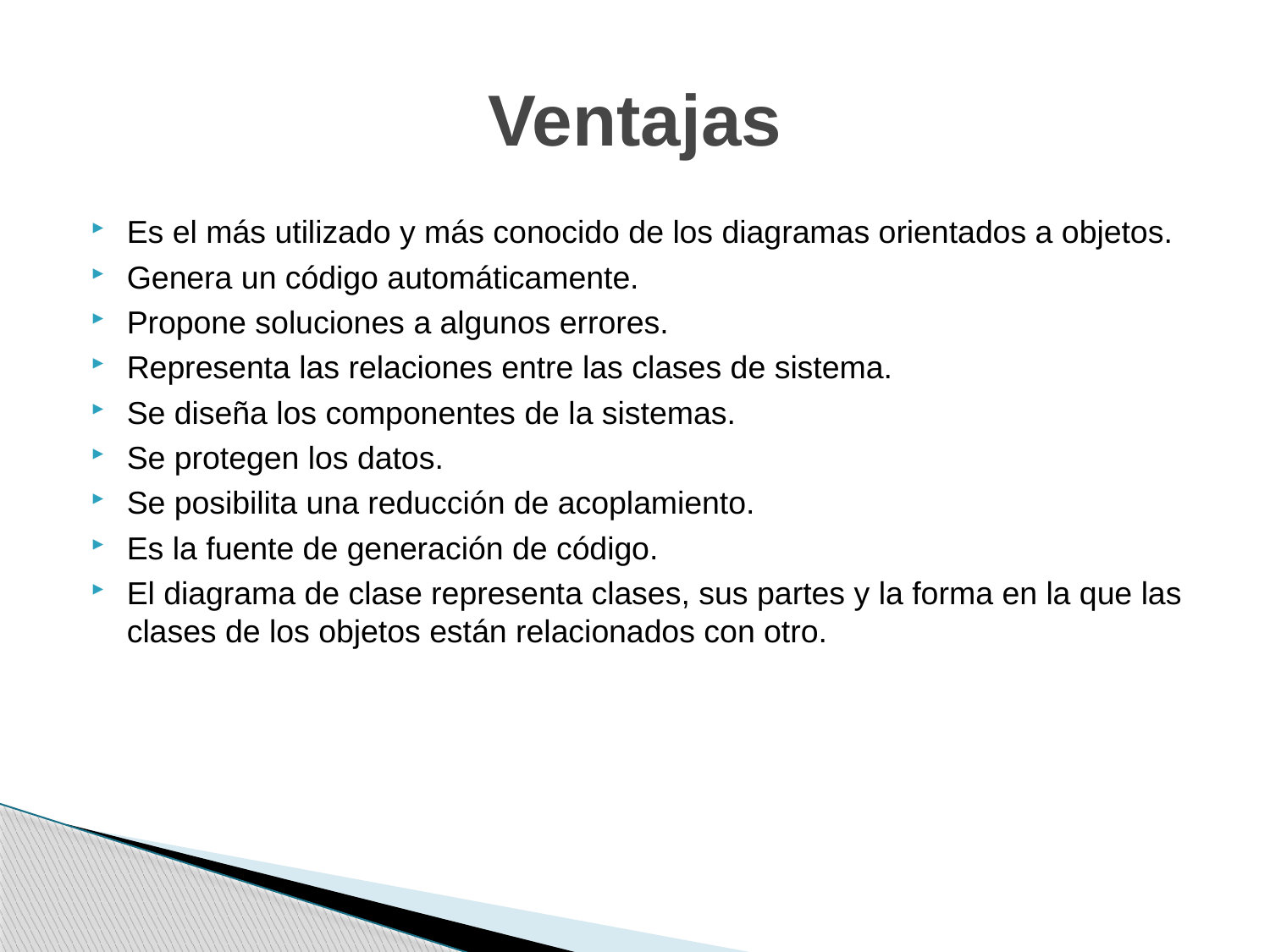

# Ventajas
Es el más utilizado y más conocido de los diagramas orientados a objetos.
Genera un código automáticamente.
Propone soluciones a algunos errores.
Representa las relaciones entre las clases de sistema.
Se diseña los componentes de la sistemas.
Se protegen los datos.
Se posibilita una reducción de acoplamiento.
Es la fuente de generación de código.
El diagrama de clase representa clases, sus partes y la forma en la que las clases de los objetos están relacionados con otro.